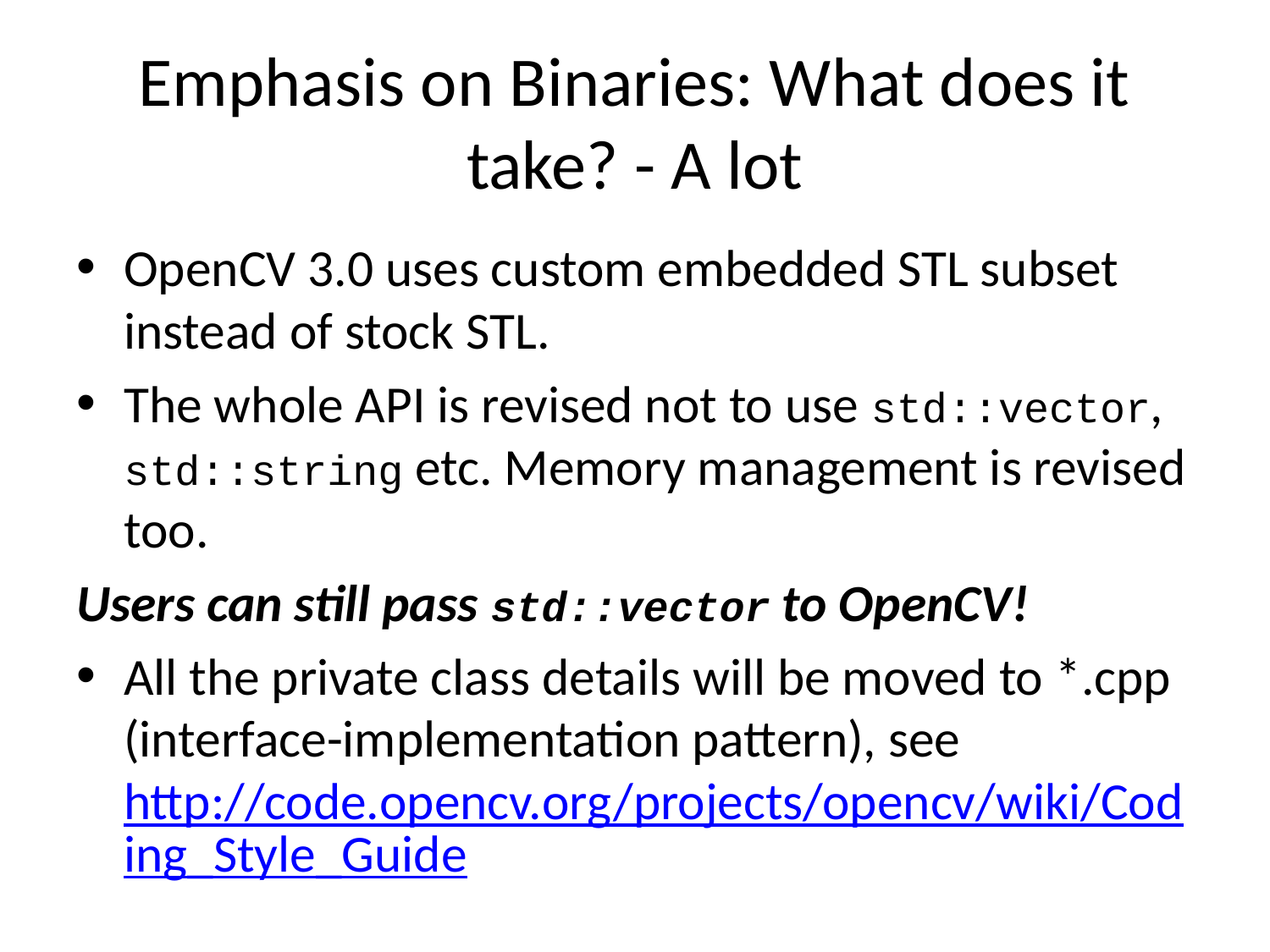

# Emphasis on Binaries: What does it take? - A lot
OpenCV 3.0 uses custom embedded STL subset instead of stock STL.
The whole API is revised not to use std::vector, std::string etc. Memory management is revised too.
Users can still pass std::vector to OpenCV!
All the private class details will be moved to *.cpp (interface-implementation pattern), see http://code.opencv.org/projects/opencv/wiki/Coding_Style_Guide